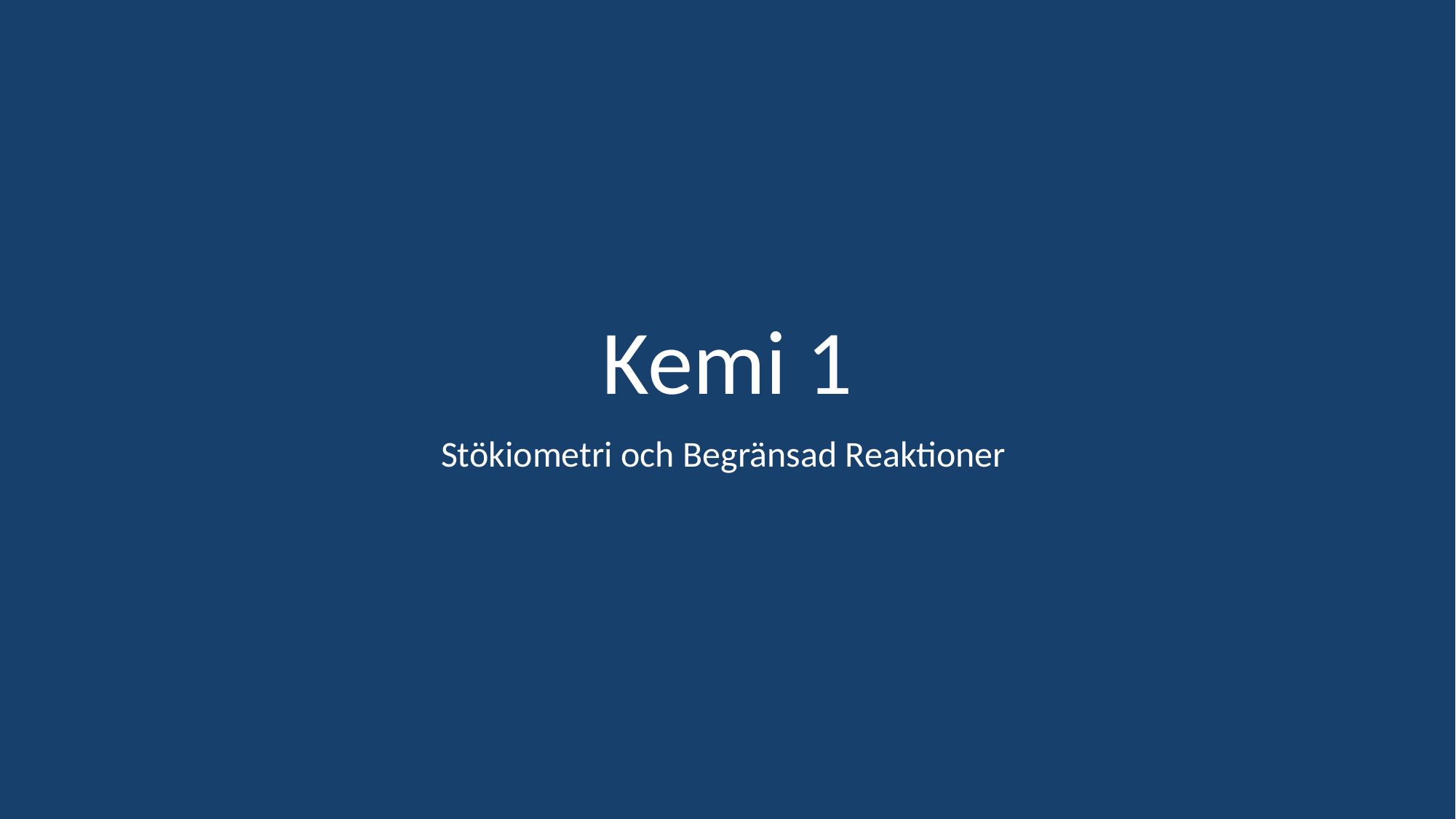

# Kemi 1
Stökiometri och Begränsad Reaktioner